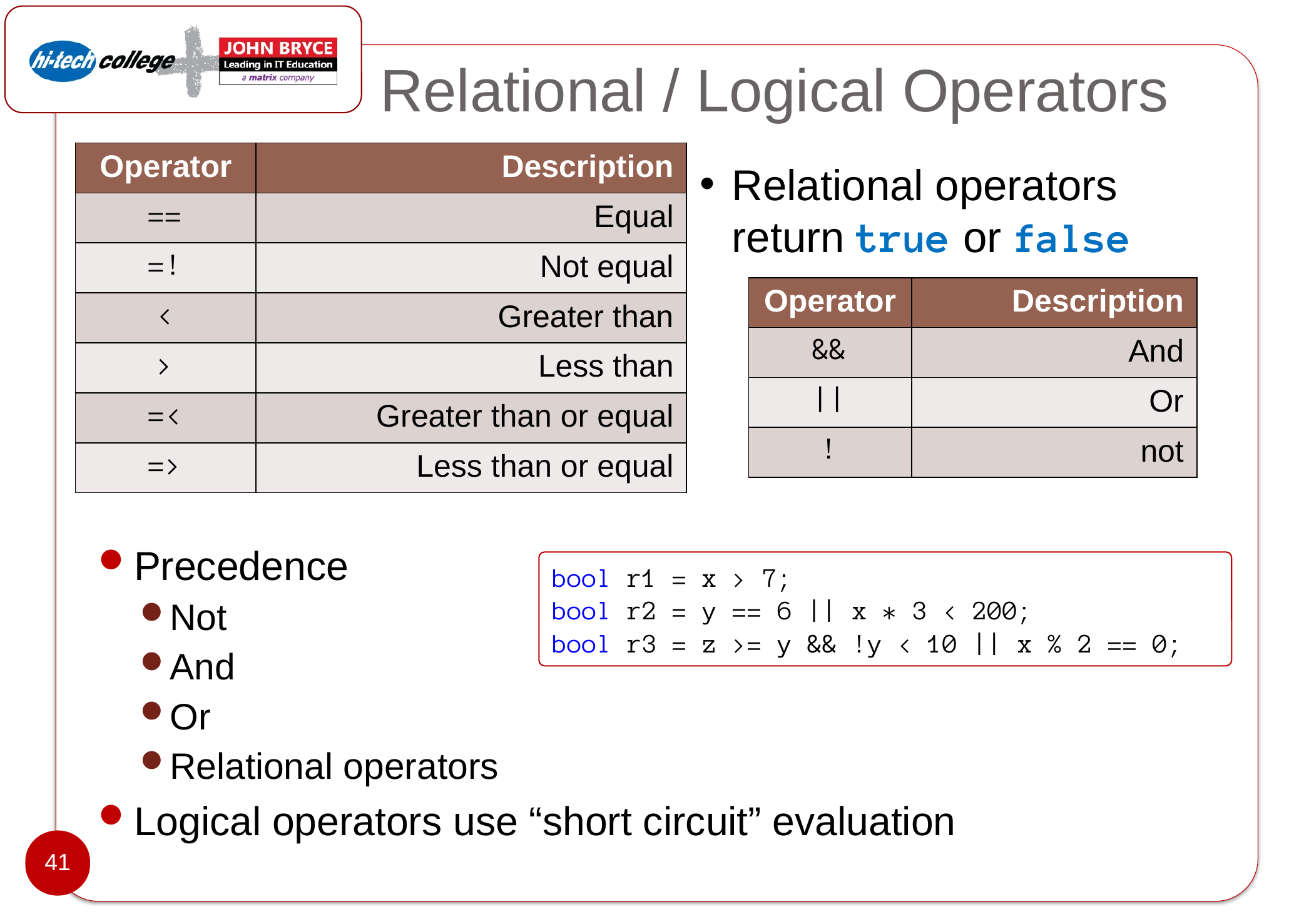

# Relational / Logical Operators
| Operator | Description |
| --- | --- |
| == | Equal |
| != | Not equal |
| > | Greater than |
| < | Less than |
| >= | Greater than or equal |
| <= | Less than or equal |
Relational operators return true or false
| Operator | Description |
| --- | --- |
| && | And |
| || | Or |
| ! | not |
Precedence
Not
And
Or
Relational operators
Logical operators use “short circuit” evaluation
bool r1 = x > 7;
bool r2 = y == 6 || x * 3 < 200;
bool r3 = z >= y && !y < 10 || x % 2 == 0;
41